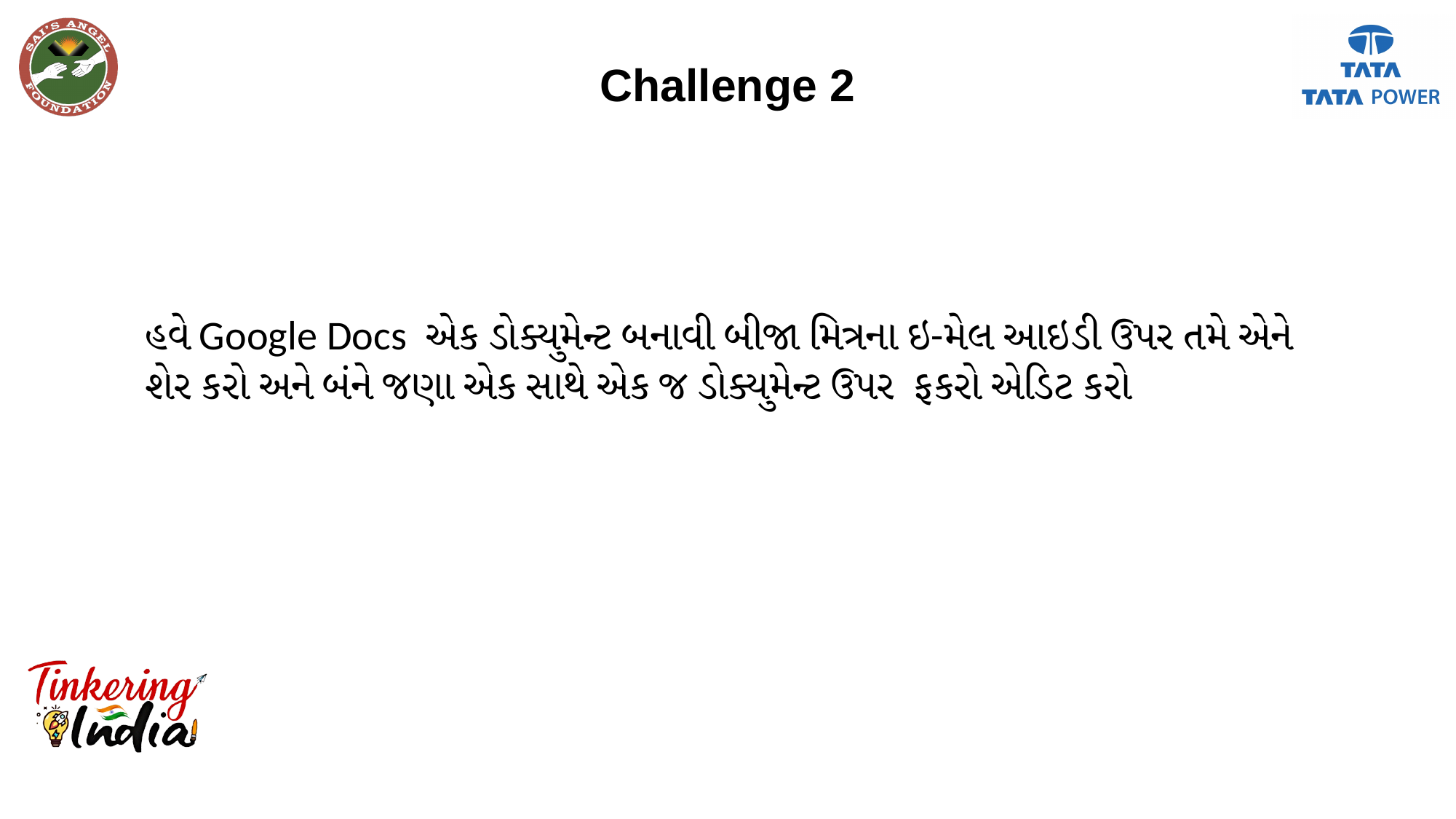

Challenge 2
હવે Google Docs  એક ડોક્યુમેન્ટ બનાવી બીજા મિત્રના ઇ-મેલ આઇડી ઉપર તમે એને શેર કરો અને બંને જણા એક સાથે એક જ ડોક્યુમેન્ટ ઉપર  ફકરો એડિટ કરો